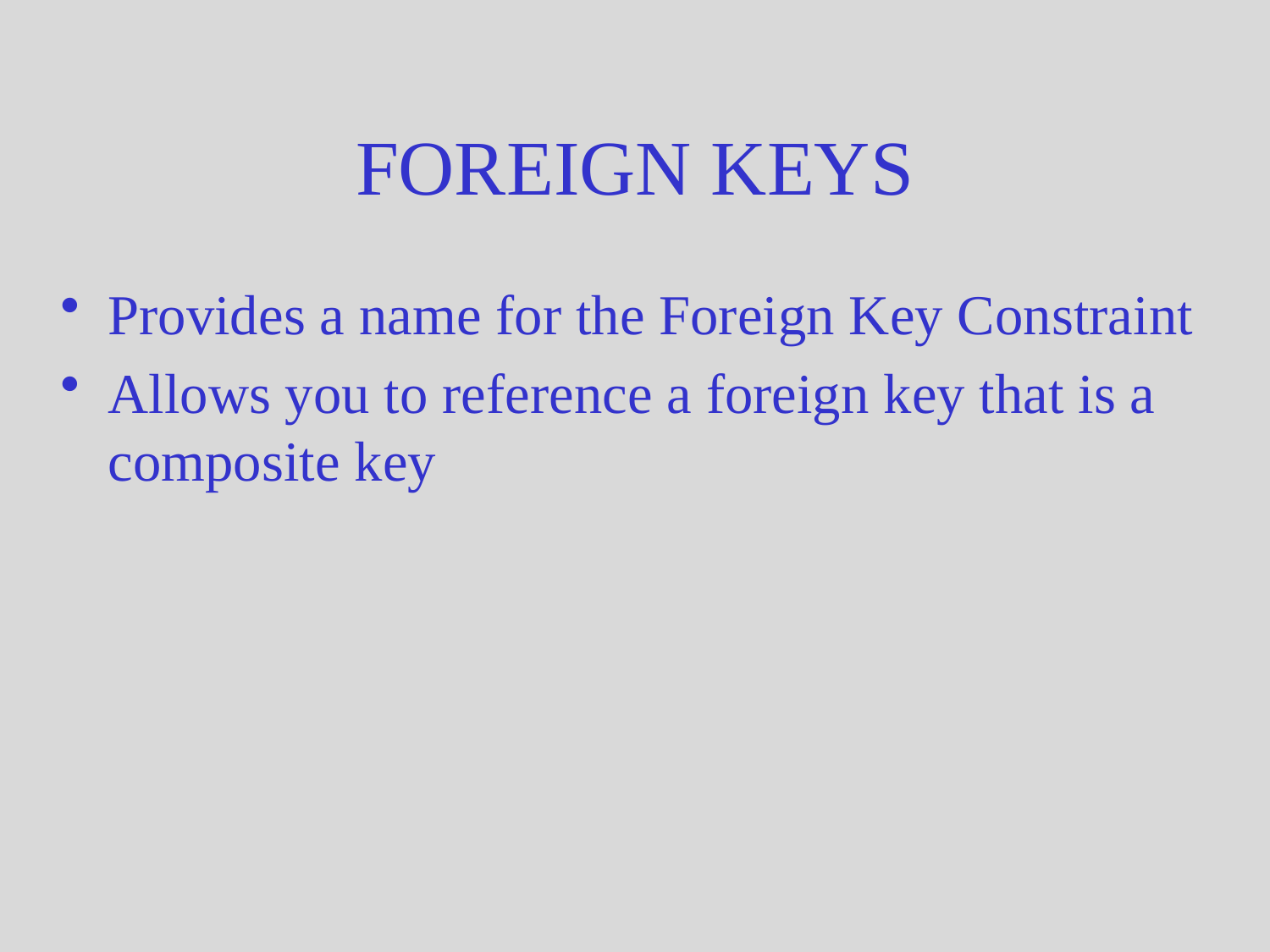

# FOREIGN KEYS
Provides a name for the Foreign Key Constraint
Allows you to reference a foreign key that is a composite key